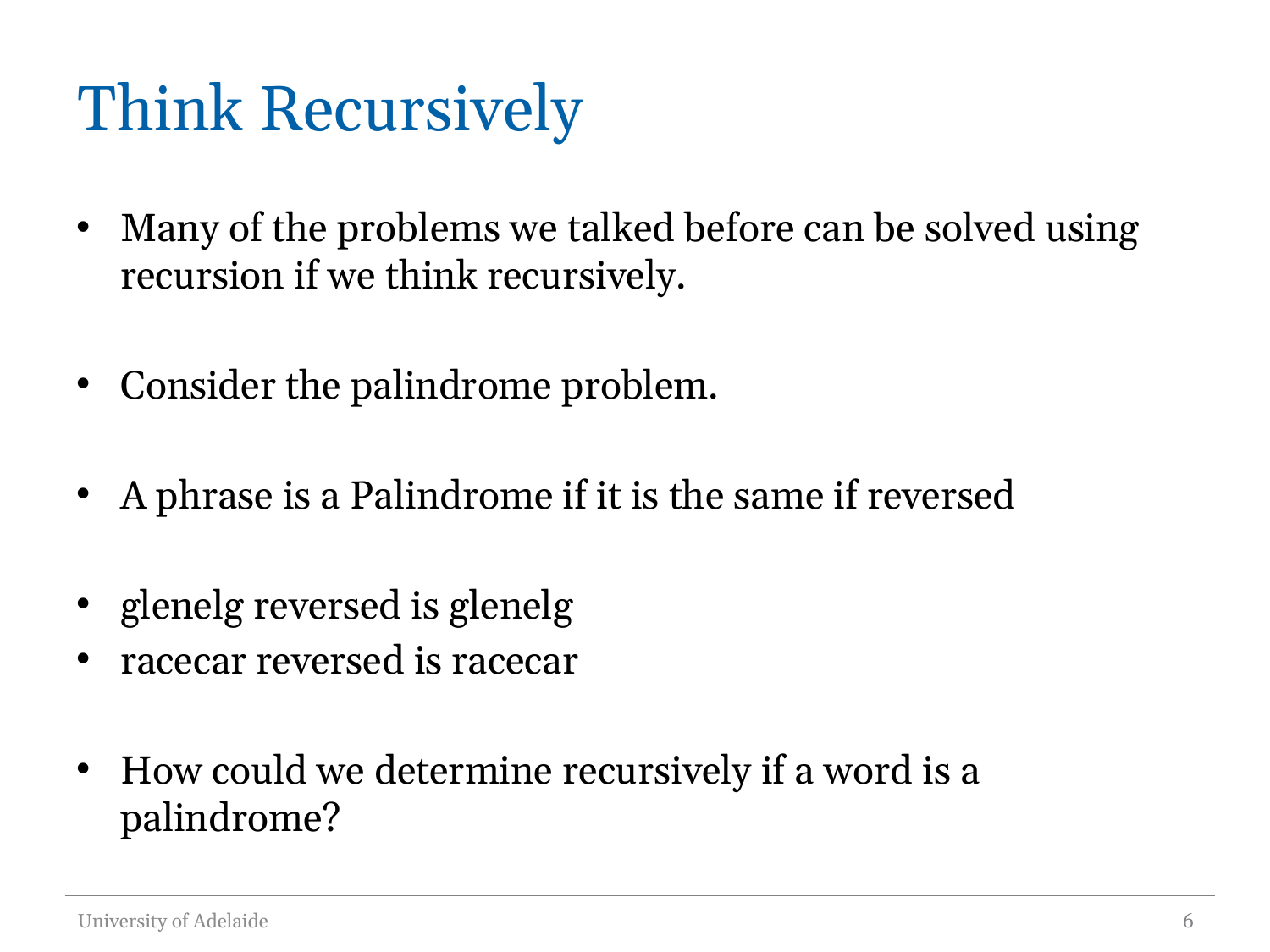

# Think Recursively
Many of the problems we talked before can be solved using recursion if we think recursively.

Consider the palindrome problem.

A phrase is a Palindrome if it is the same if reversed

glenelg reversed is glenelg
racecar reversed is racecar

How could we determine recursively if a word is a palindrome?

University of Adelaide
6